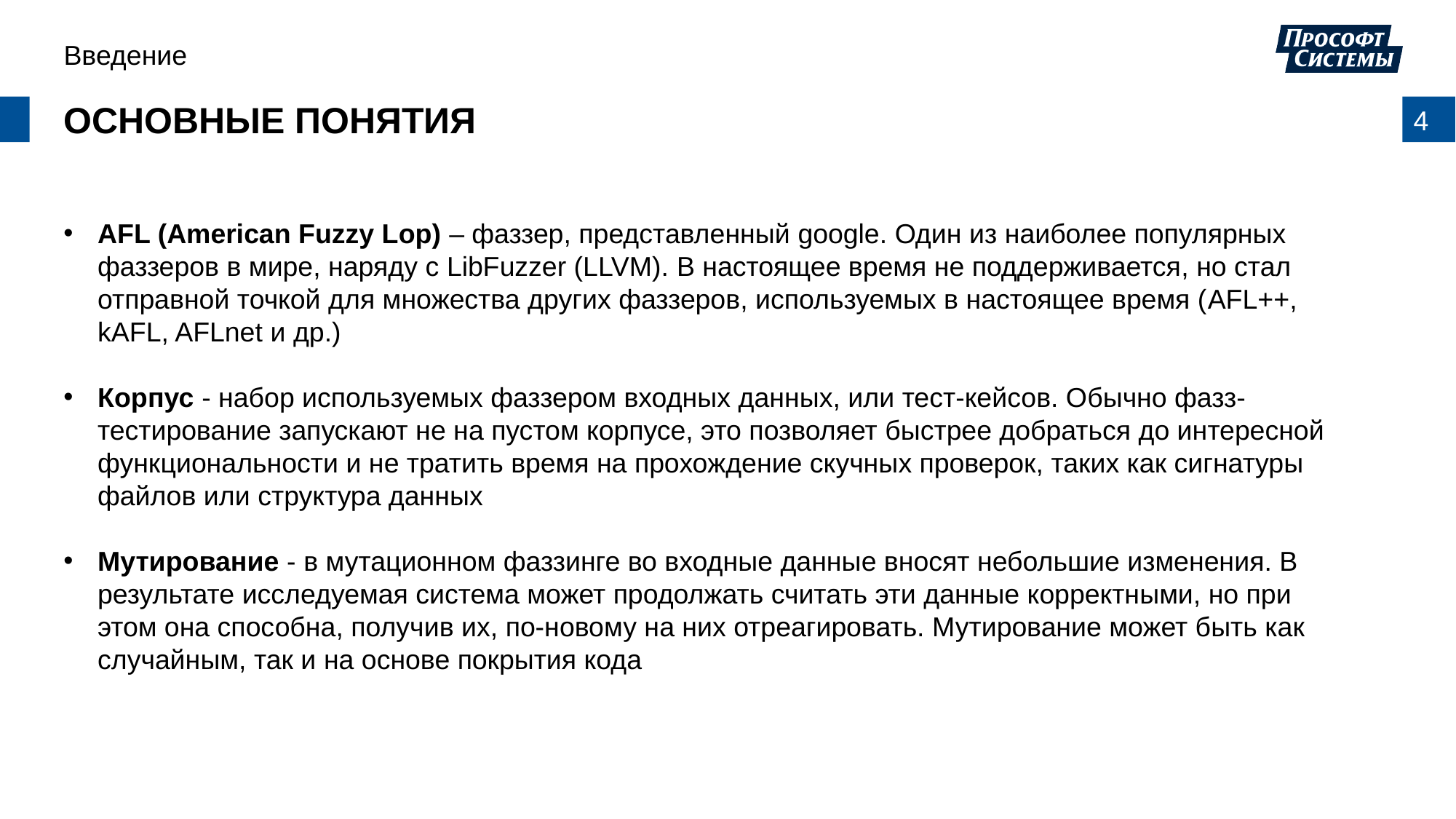

Введение
ОСНОВНЫЕ ПОНЯТИЯ
AFL (American Fuzzy Lop) – фаззер, представленный google. Один из наиболее популярных фаззеров в мире, наряду с LibFuzzer (LLVM). В настоящее время не поддерживается, но стал отправной точкой для множества других фаззеров, используемых в настоящее время (AFL++, kAFL, AFLnet и др.)

Корпус - набор используемых фаззером входных данных, или тест-кейсов. Обычно фазз-тестирование запускают не на пустом корпусе, это позволяет быстрее добраться до интересной функциональности и не тратить время на прохождение скучных проверок, таких как сигнатуры файлов или структура данных

Мутирование - в мутационном фаззинге во входные данные вносят небольшие изменения. В результате исследуемая система может продолжать считать эти данные корректными, но при этом она способна, получив их, по-новому на них отреагировать. Мутирование может быть как случайным, так и на основе покрытия кода